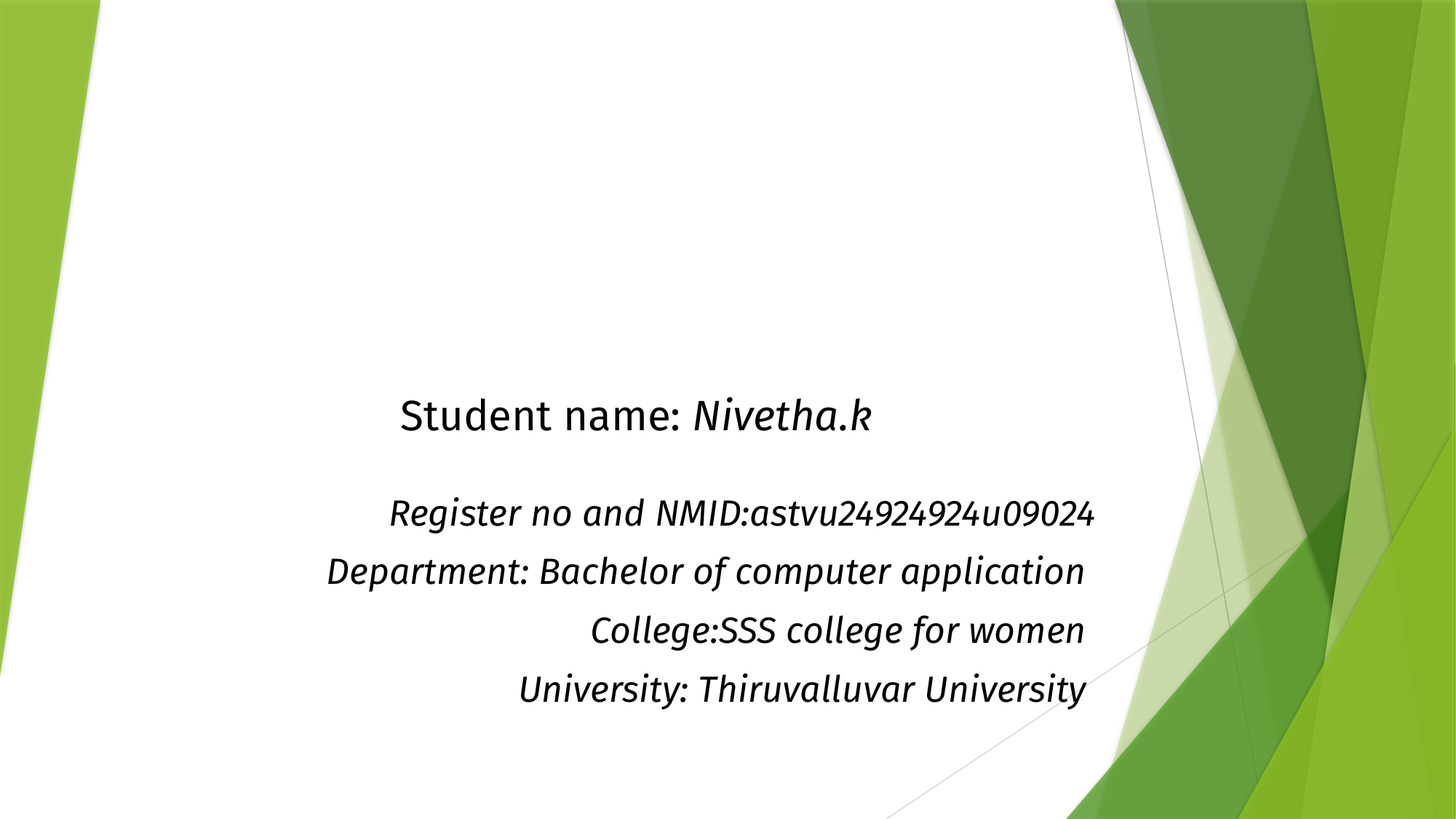

# Student name: Nivetha.k
Register no and NMID:astvu24924924u09024
Department: Bachelor of computer application
College:SSS college for women
University: Thiruvalluvar University